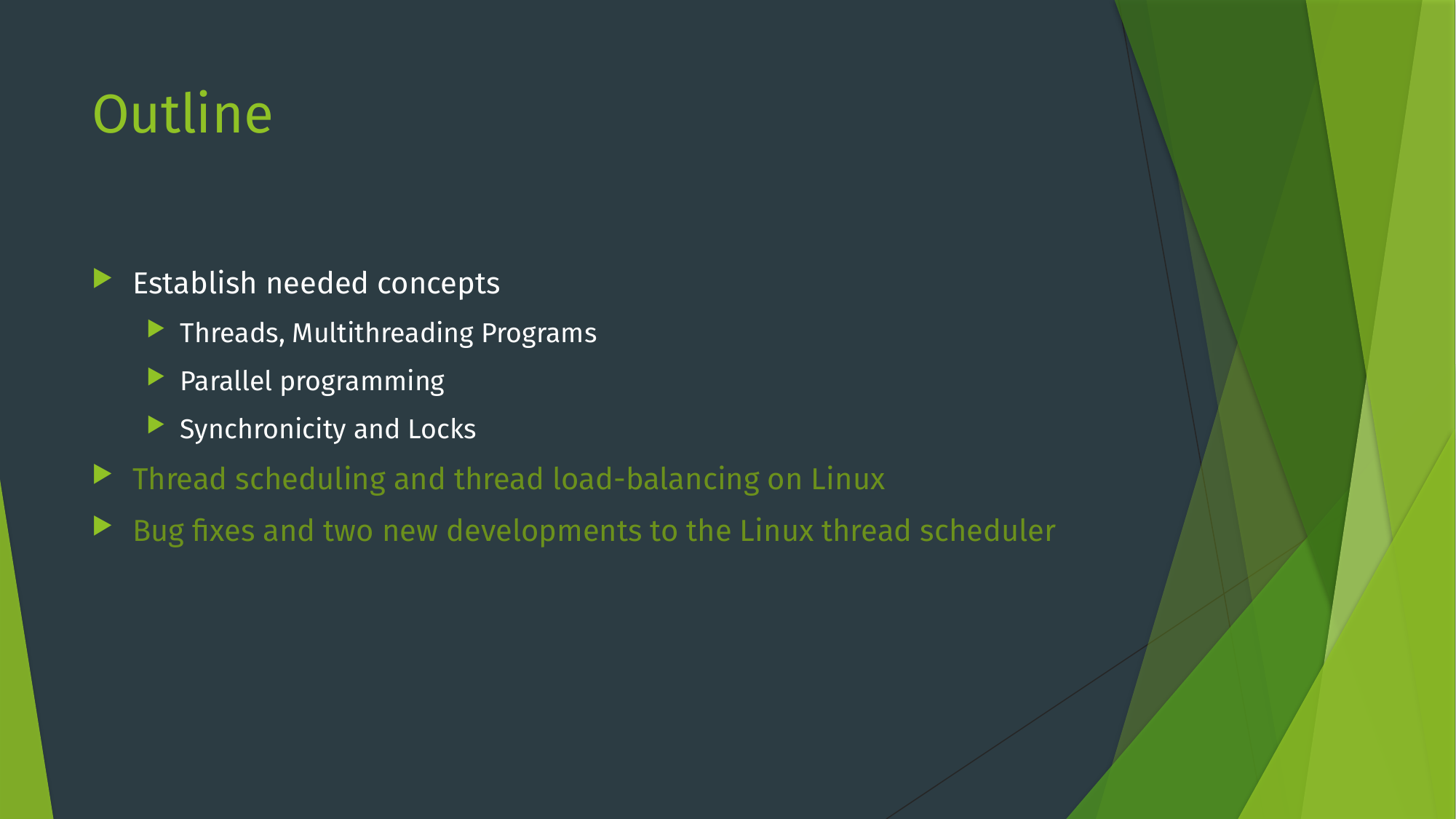

# Outline
Establish needed concepts
Threads, Multithreading Programs
Parallel programming
Synchronicity and Locks
Thread scheduling and thread load-balancing on Linux
Bug fixes and two new developments to the Linux thread scheduler